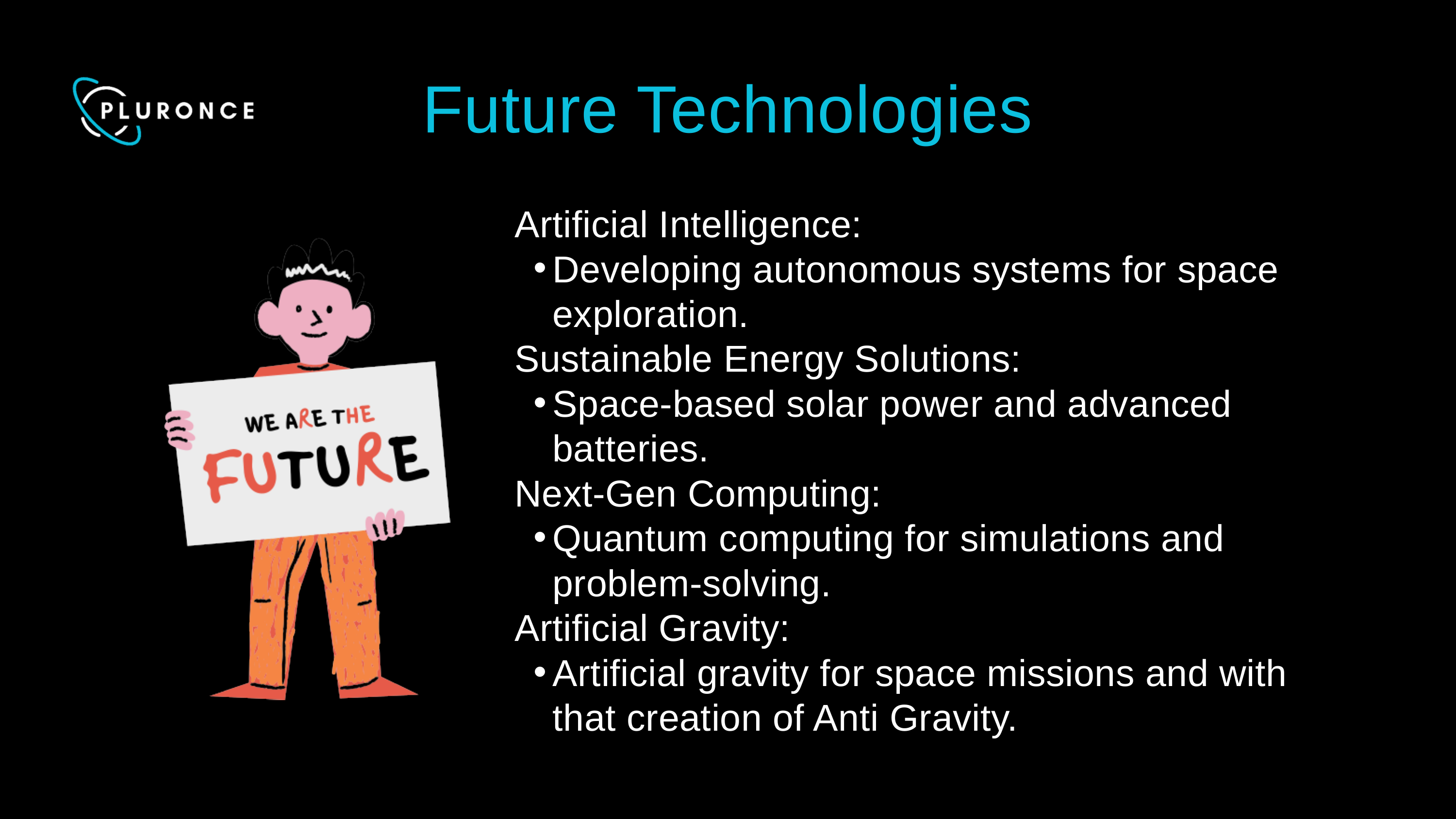

Future Technologies
Artificial Intelligence:
Developing autonomous systems for space exploration.
Sustainable Energy Solutions:
Space-based solar power and advanced batteries.
Next-Gen Computing:
Quantum computing for simulations and problem-solving.
Artificial Gravity:
Artificial gravity for space missions and with that creation of Anti Gravity.